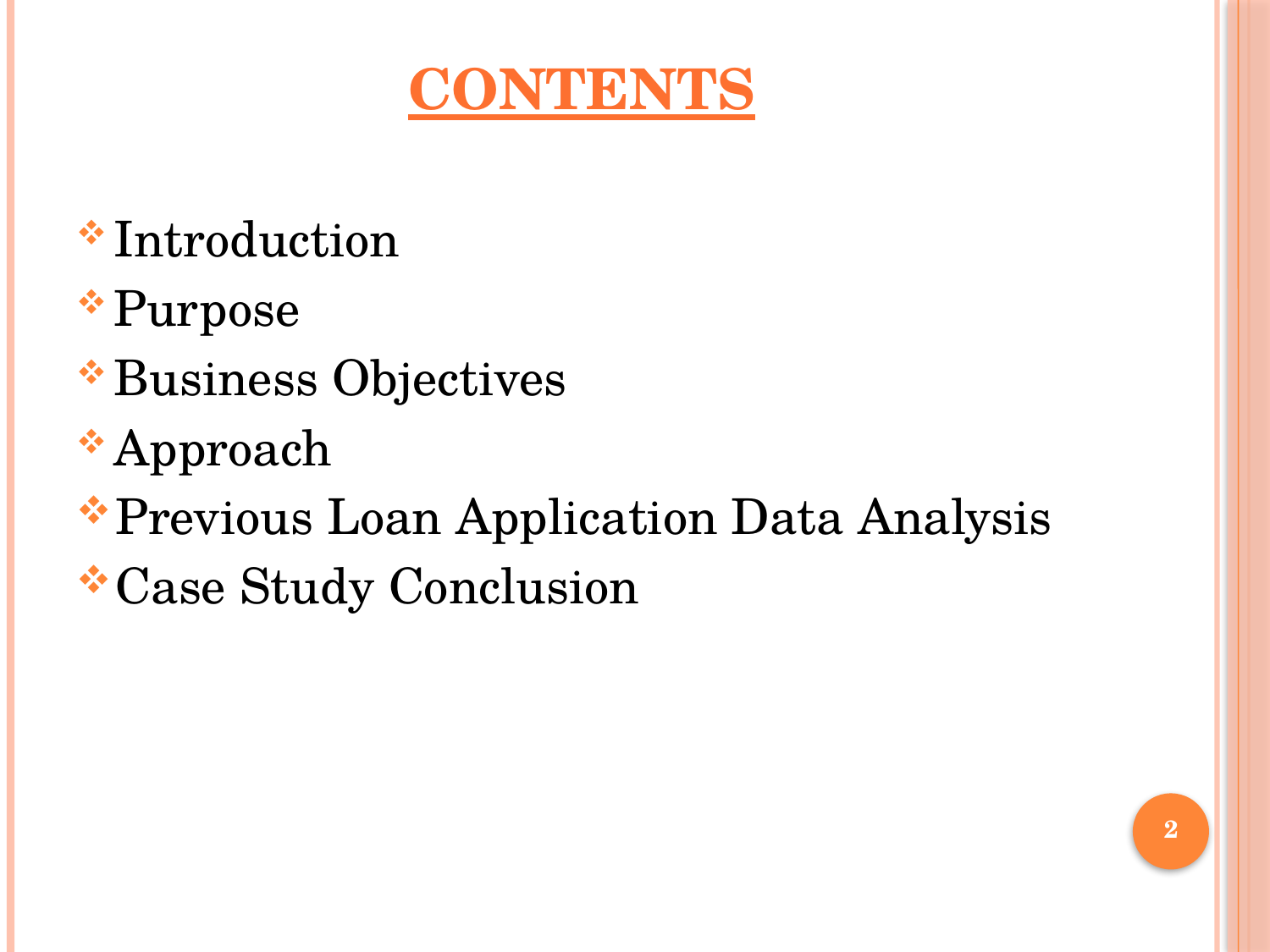

# CONTENTS
Introduction
Purpose
Business Objectives
Approach
Previous Loan Application Data Analysis
Case Study Conclusion
2